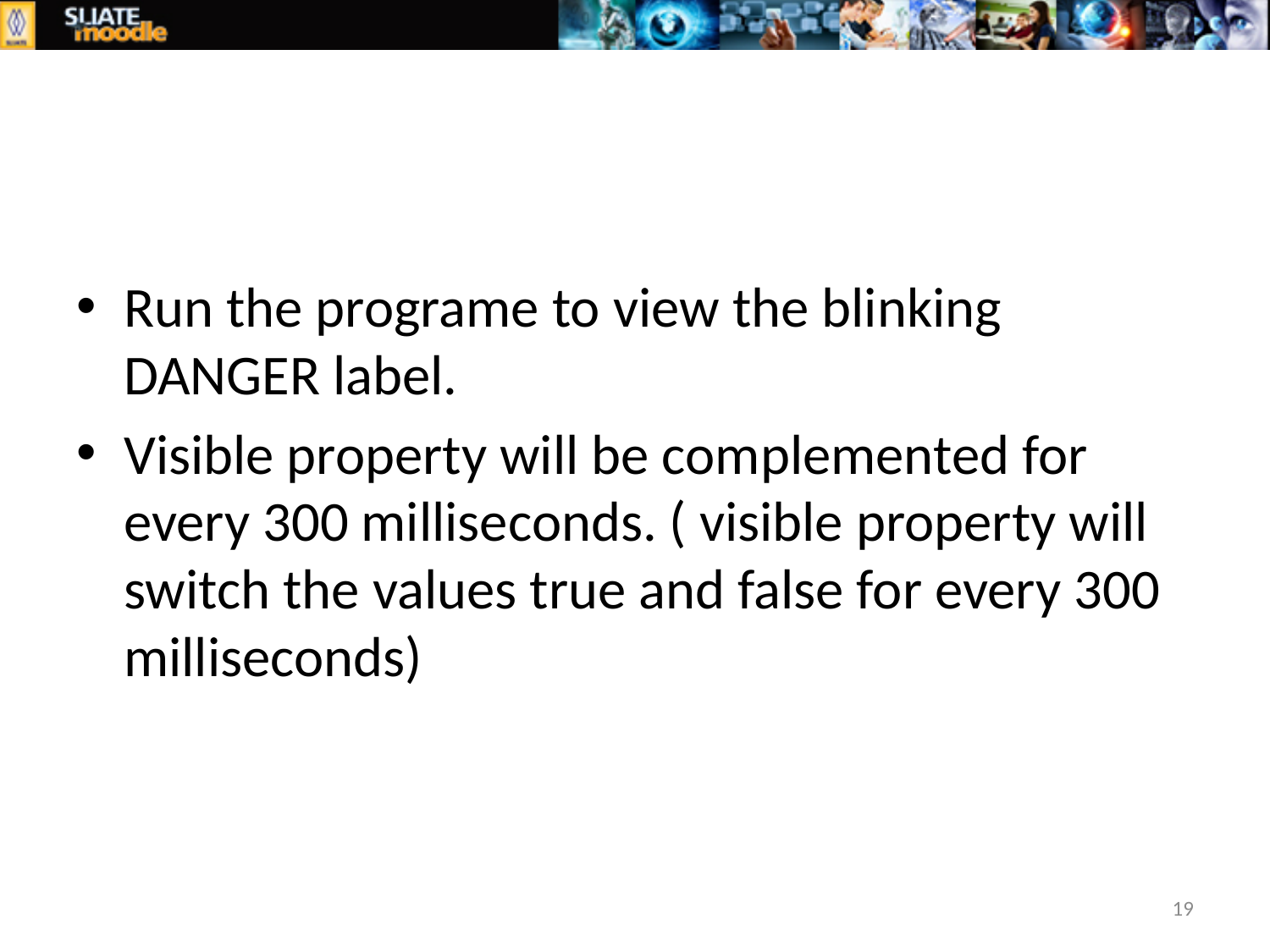

Run the programe to view the blinking DANGER label.
Visible property will be complemented for every 300 milliseconds. ( visible property will  switch the values true and false for every 300 milliseconds)
19